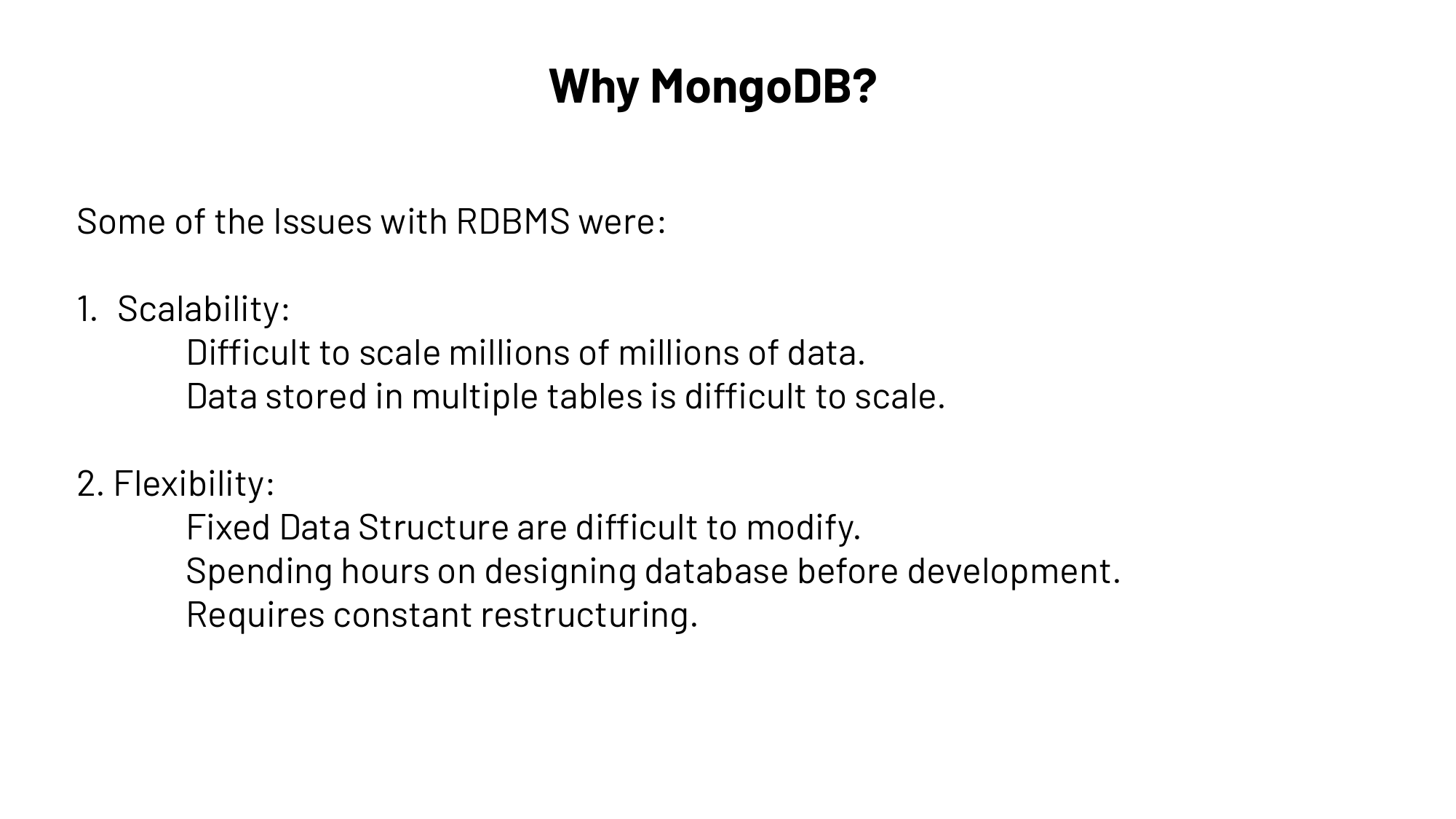

Why MongoDB?
Some of the Issues with RDBMS were:

Scalability:
	Difficult to scale millions of millions of data.
	Data stored in multiple tables is difficult to scale.

2. Flexibility:
	Fixed Data Structure are difficult to modify.
	Spending hours on designing database before development.
	Requires constant restructuring.